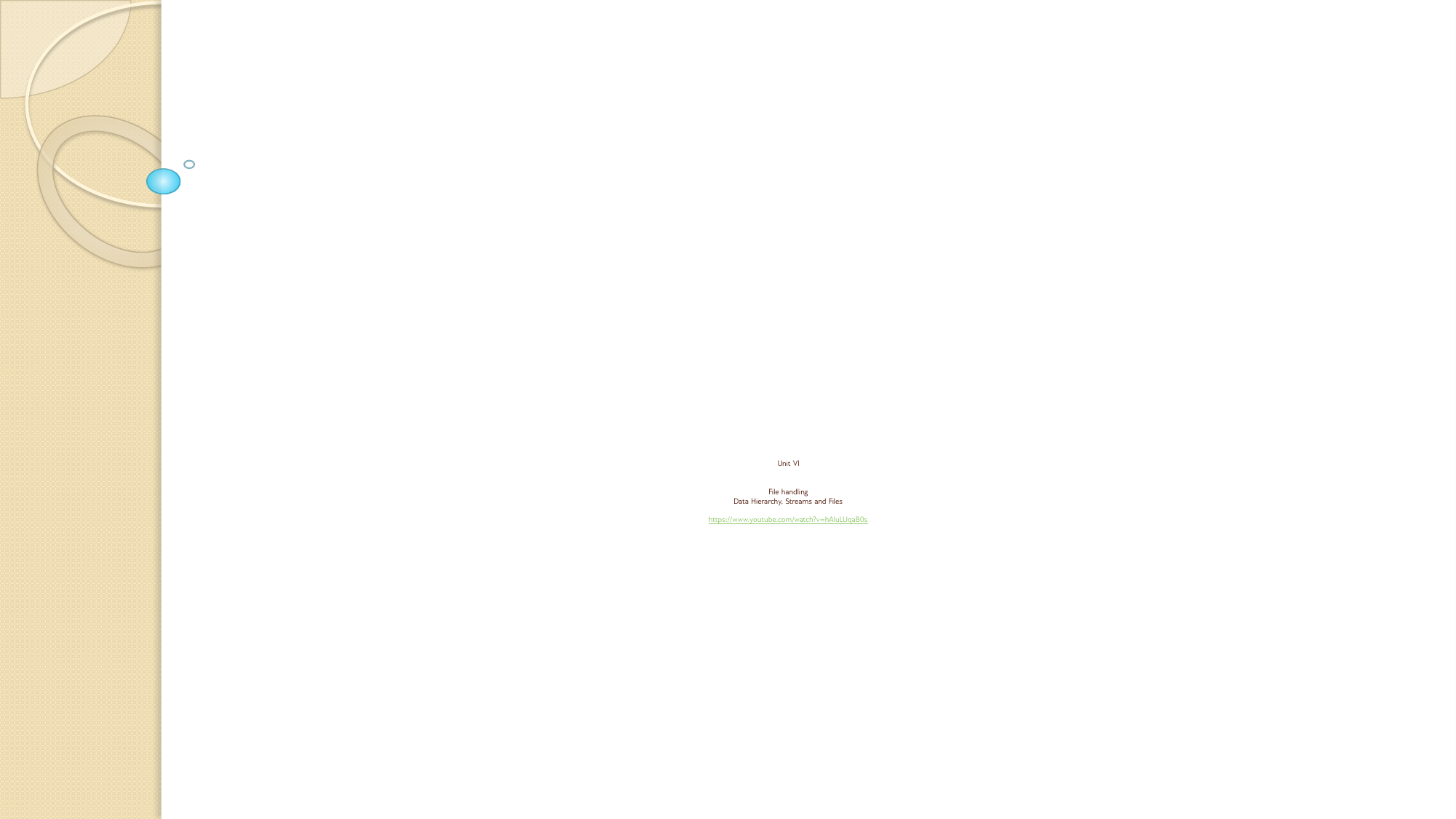

# Unit VI File handling Data Hierarchy, Streams and Files https://www.youtube.com/watch?v=hAluLUqaB0s